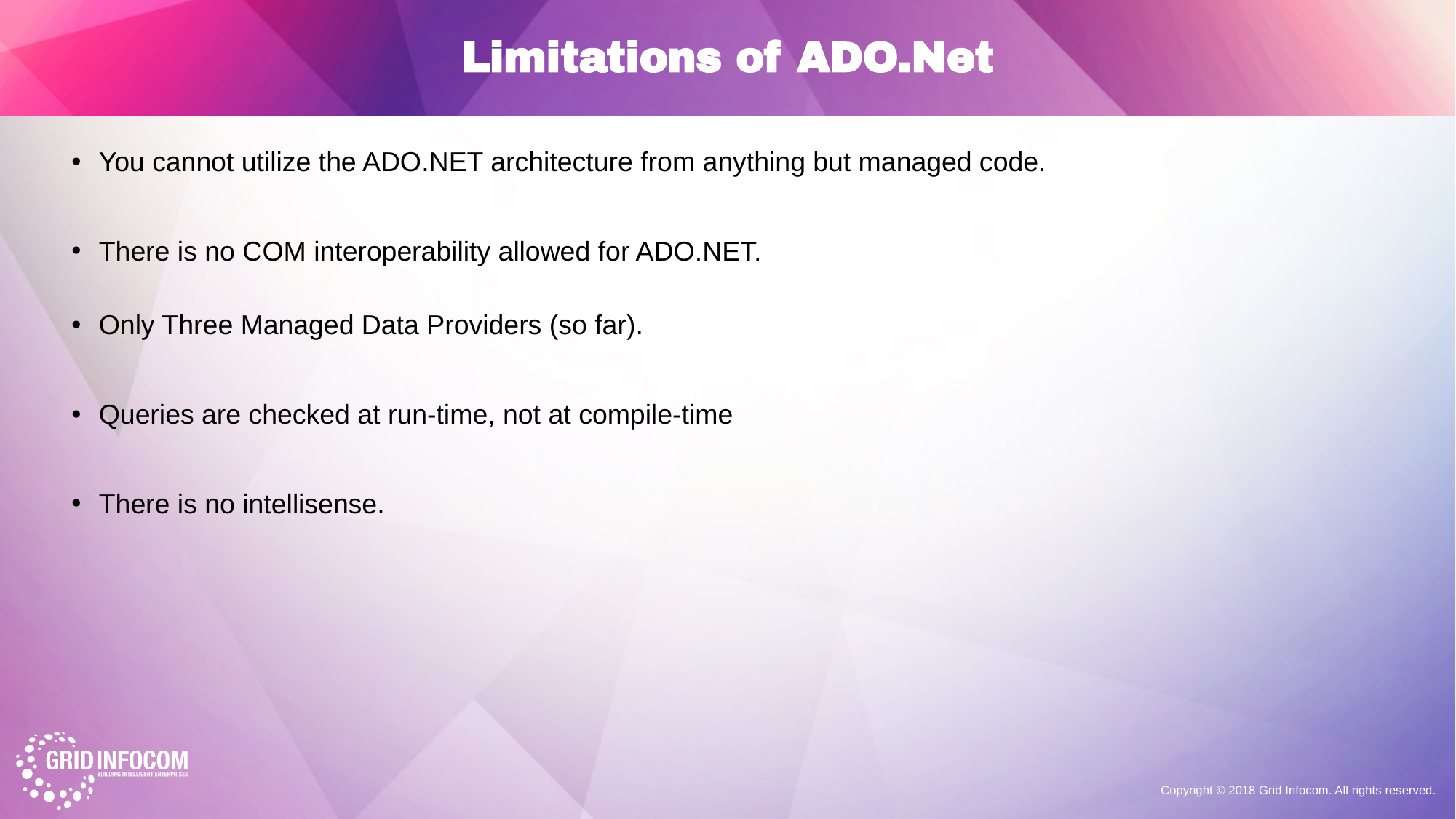

# Limitations of ADO.Net
You cannot utilize the ADO.NET architecture from anything but managed code.

There is no COM interoperability allowed for ADO.NET.
Only Three Managed Data Providers (so far).

Queries are checked at run-time, not at compile-time

There is no intellisense.